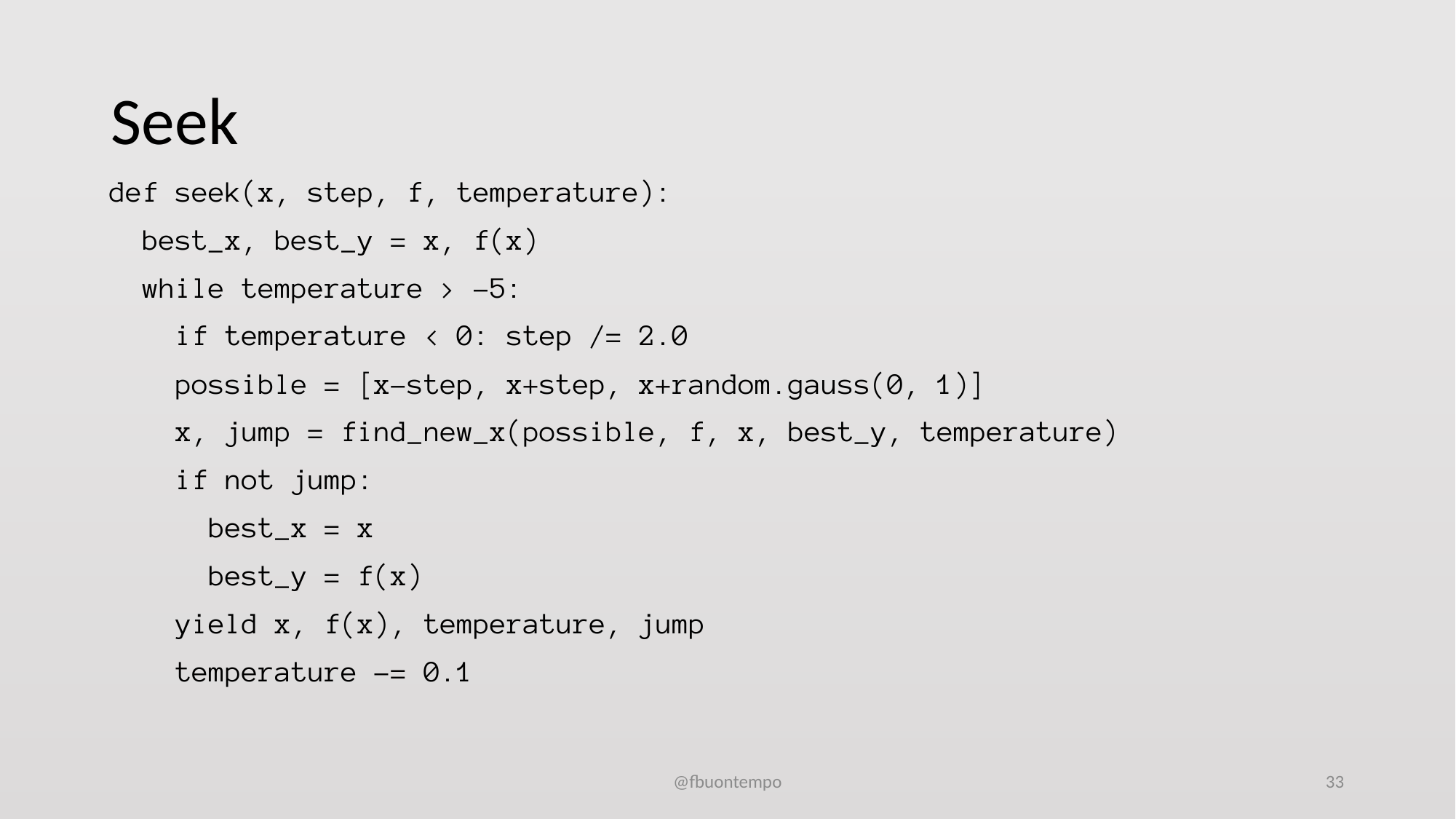

# Seek
def seek(x, step, f, temperature):
  best_x, best_y = x, f(x)
  while temperature > -5:
    if temperature < 0: step /= 2.0
    possible = [x-step, x+step, x+random.gauss(0, 1)]
    x, jump = find_new_x(possible, f, x, best_y, temperature)
    if not jump:
      best_x = x
      best_y = f(x)
    yield x, f(x), temperature, jump
    temperature -= 0.1
@fbuontempo
33